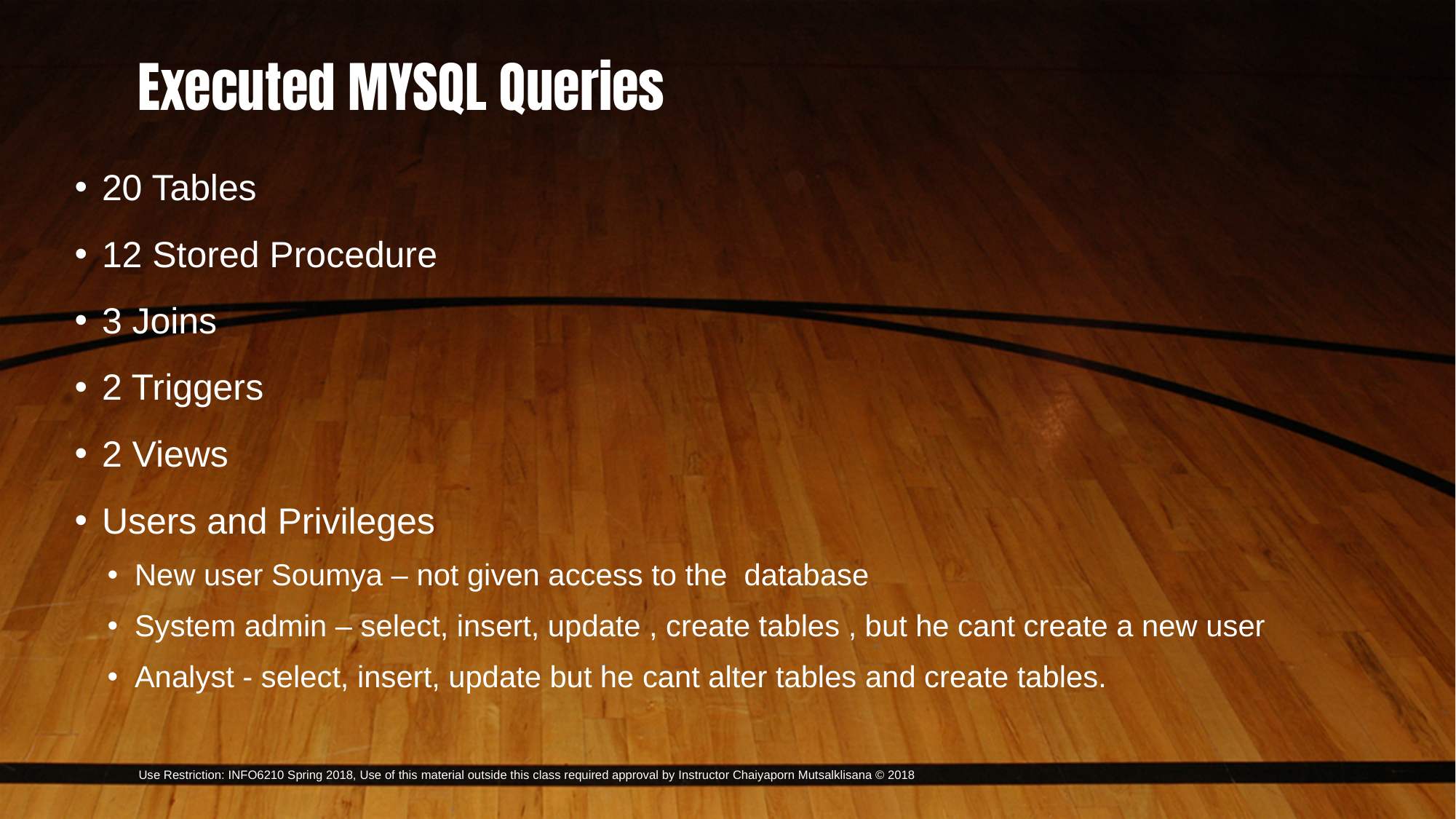

# Executed MYSQL Queries
20 Tables
12 Stored Procedure
3 Joins
2 Triggers
2 Views
Users and Privileges
New user Soumya – not given access to the  database
System admin – select, insert, update , create tables , but he cant create a new user
Analyst - select, insert, update but he cant alter tables and create tables.

Use Restriction: INFO6210 Spring 2018, Use of this material outside this class required approval by Instructor Chaiyaporn Mutsalklisana © 2018